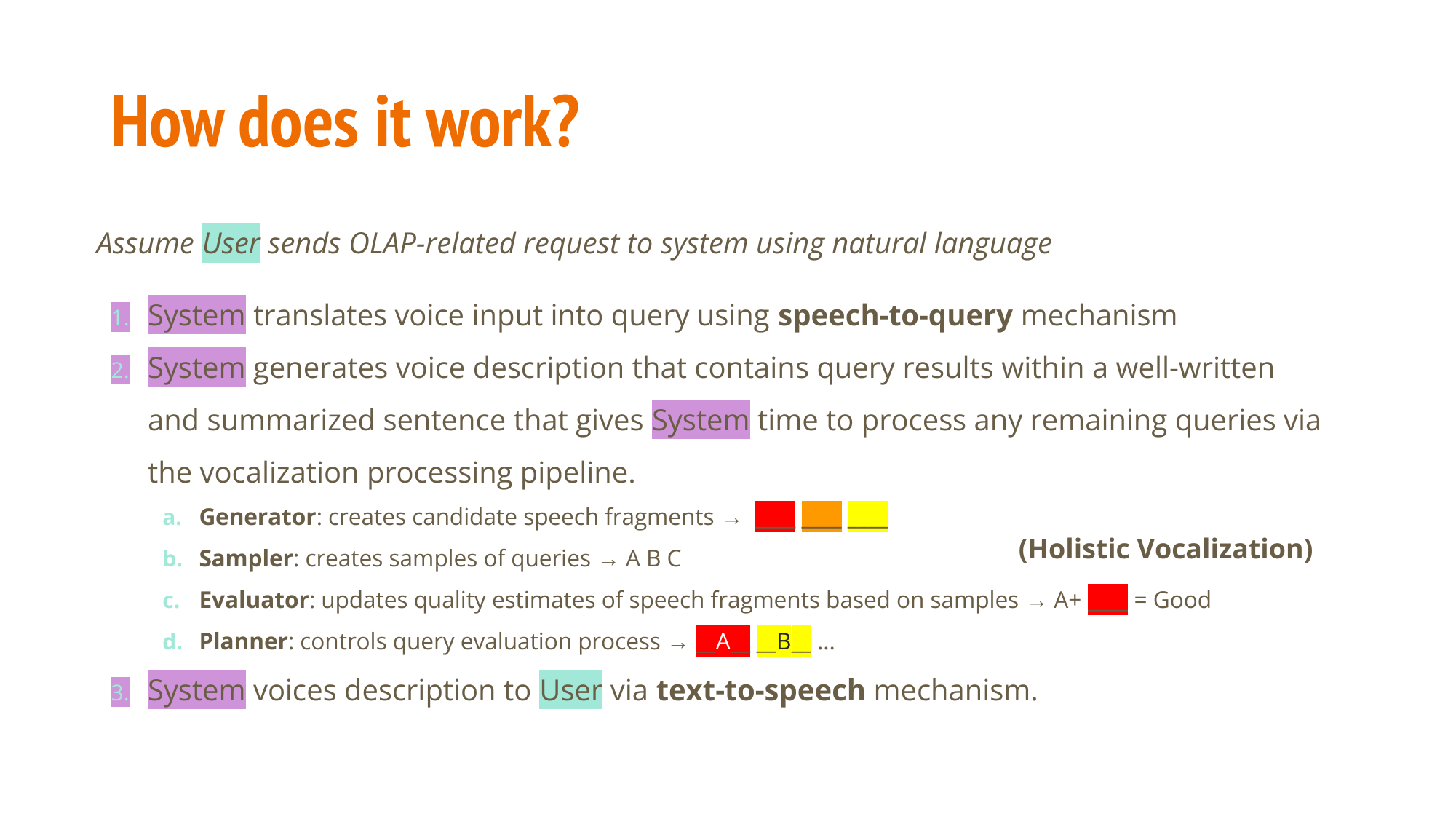

# How does it work?
Assume User sends OLAP-related request to system using natural language
System translates voice input into query using speech-to-query mechanism
System generates voice description that contains query results within a well-written and summarized sentence that gives System time to process any remaining queries via the vocalization processing pipeline.
Generator: creates candidate speech fragments →  ____ ____ ____
Sampler: creates samples of queries → A B C
Evaluator: updates quality estimates of speech fragments based on samples → A+ ____ = Good
Planner: controls query evaluation process → __A__ __B__ ...
System voices description to User via text-to-speech mechanism.
(Holistic Vocalization)